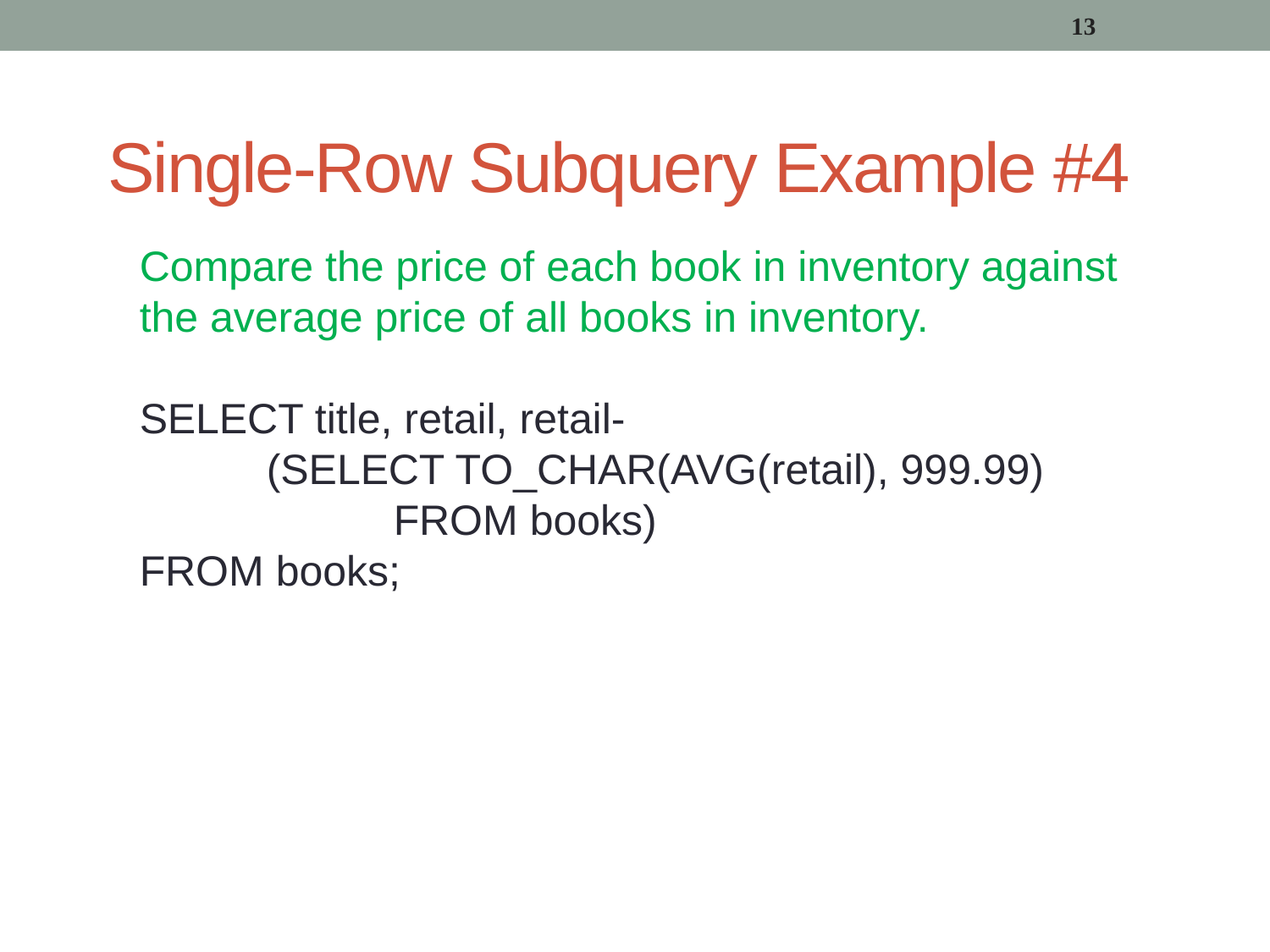

13
# Single-Row Subquery Example #4
Compare the price of each book in inventory against the average price of all books in inventory.

SELECT title, retail, retail-
	(SELECT TO_CHAR(AVG(retail), 999.99)
		FROM books)
FROM books;